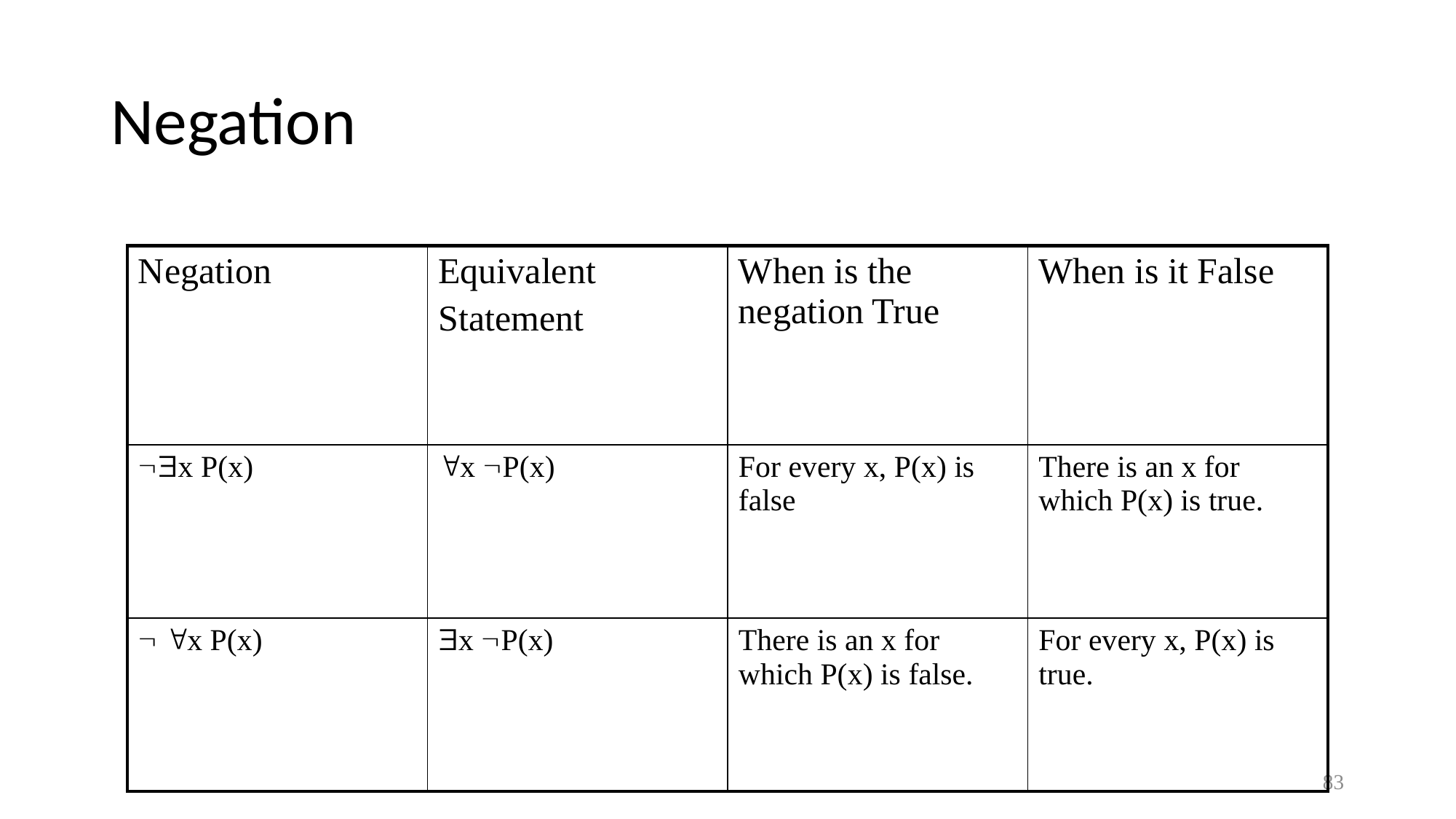

# Negation
| Negation | Equivalent Statement | When is the negation True | When is it False |
| --- | --- | --- | --- |
| ¬∃x P(x) | ∀x ¬P(x) | For every x, P(x) is false | There is an x for which P(x) is true. |
| ¬ ∀x P(x) | ∃x ¬P(x) | There is an x for which P(x) is false. | For every x, P(x) is true. |
83